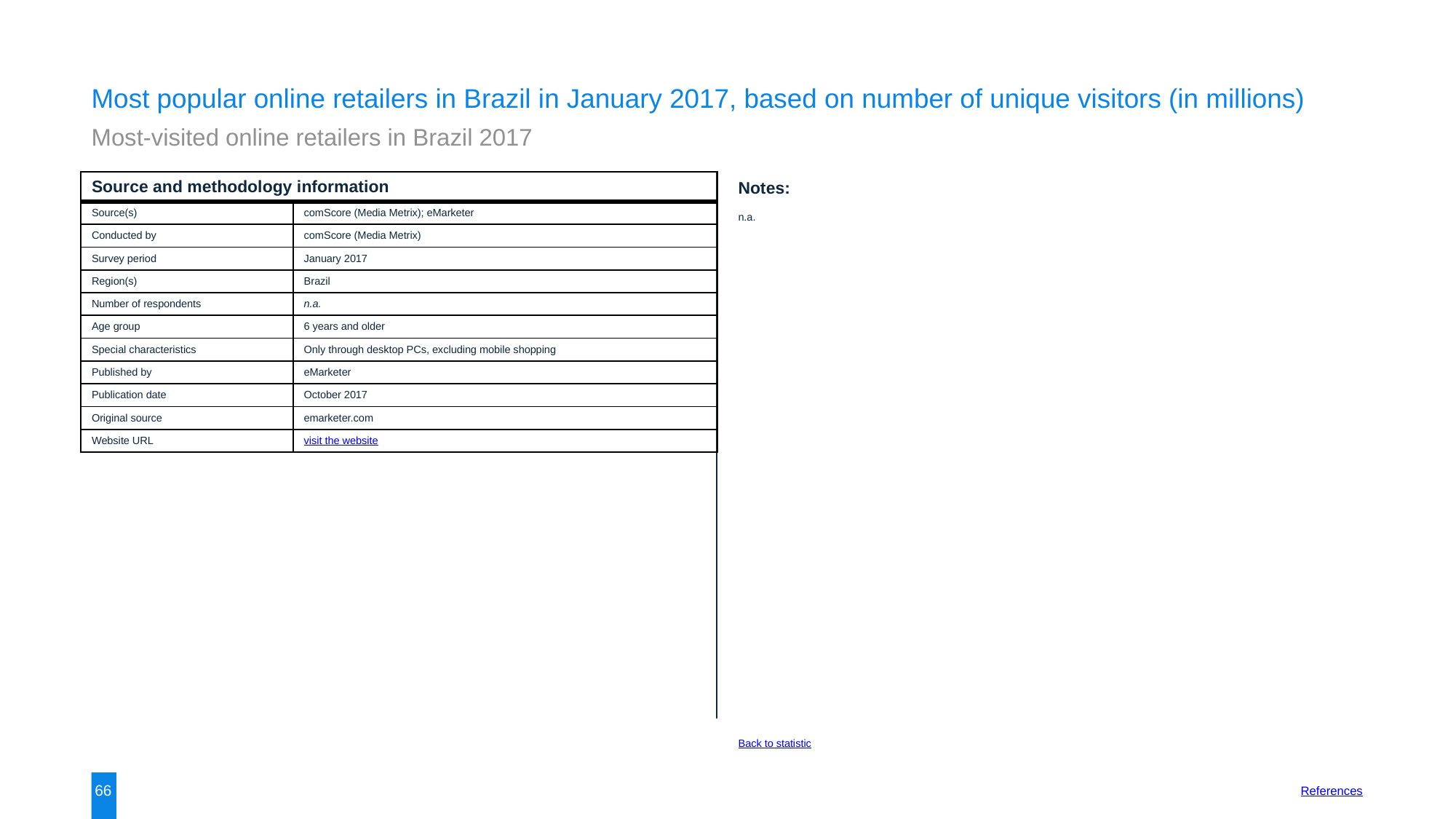

Most popular online retailers in Brazil in January 2017, based on number of unique visitors (in millions)
Most-visited online retailers in Brazil 2017
| Source and methodology information |  |
| --- | --- |
| Source(s) | comScore (Media Metrix); eMarketer |
| Conducted by | comScore (Media Metrix) |
| Survey period | January 2017 |
| Region(s) | Brazil |
| Number of respondents | n.a. |
| Age group | 6 years and older |
| Special characteristics | Only through desktop PCs, excluding mobile shopping |
| Published by | eMarketer |
| Publication date | October 2017 |
| Original source | emarketer.com |
| Website URL | visit the website |

Notes:

n.a.
Back to statistic

66
References